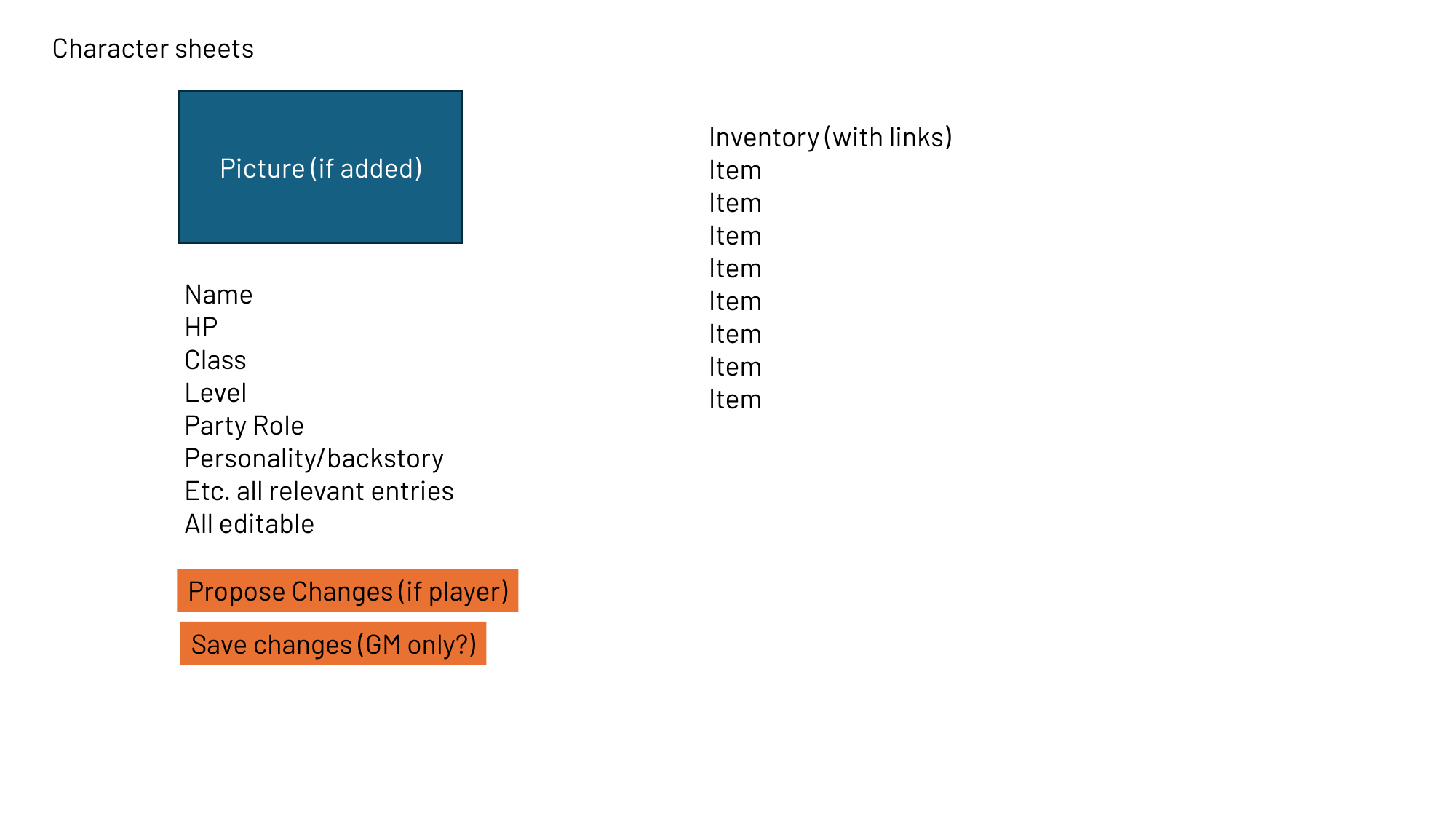

Character sheets
Picture (if added)
Inventory (with links)
Item
Item
Item
Item
Item
Item
Item
Item
Name
HP
Class
Level
Party Role
Personality/backstory
Etc. all relevant entries
All editable
Propose Changes (if player)
Save changes (GM only?)